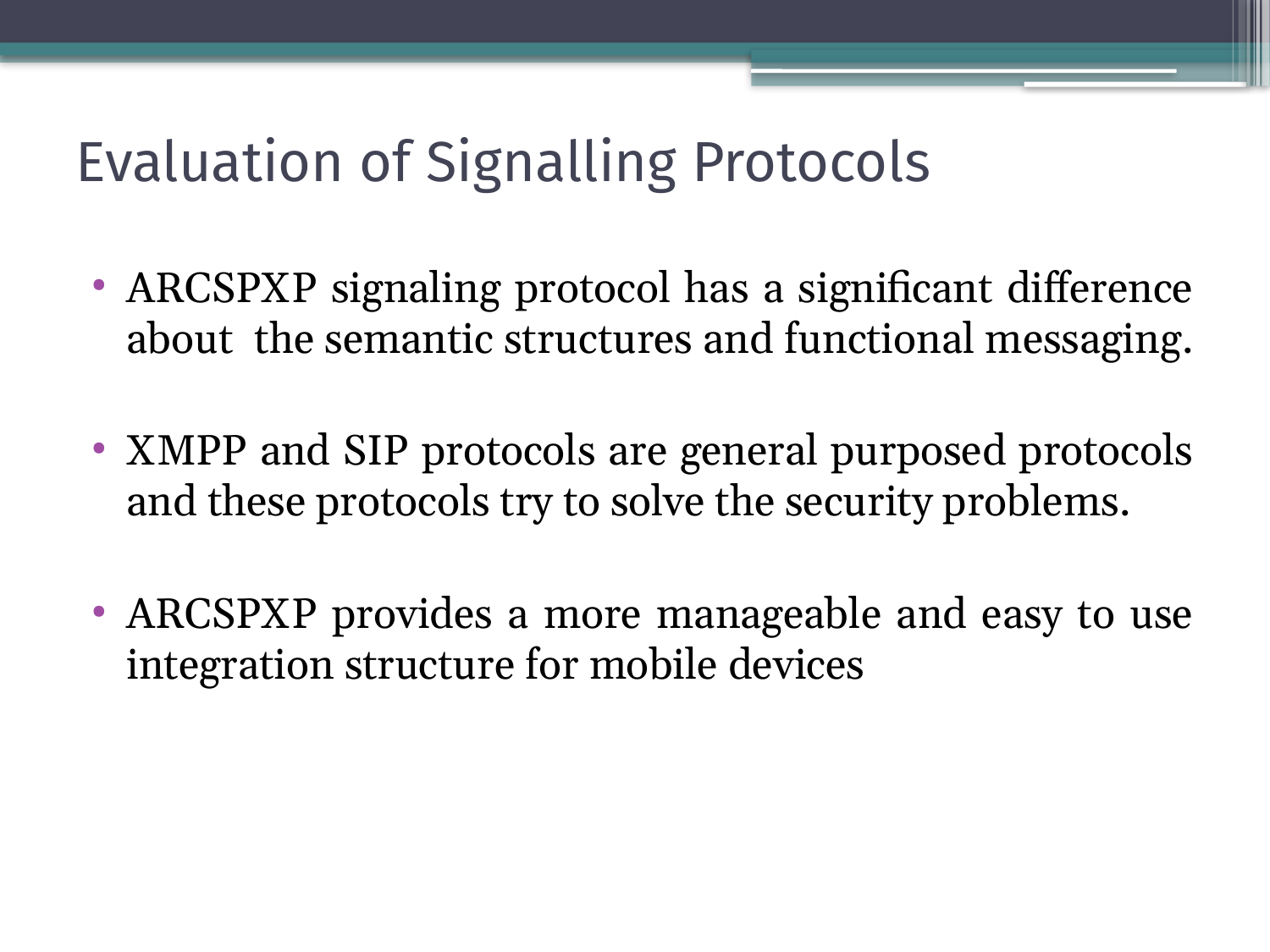

# Evaluation of Signalling Protocols
ARCSPXP signaling protocol has a significant difference about  the semantic structures and functional messaging.

XMPP and SIP protocols are general purposed protocols and these protocols try to solve the security problems.

ARCSPXP provides a more manageable and easy to use integration structure for mobile devices